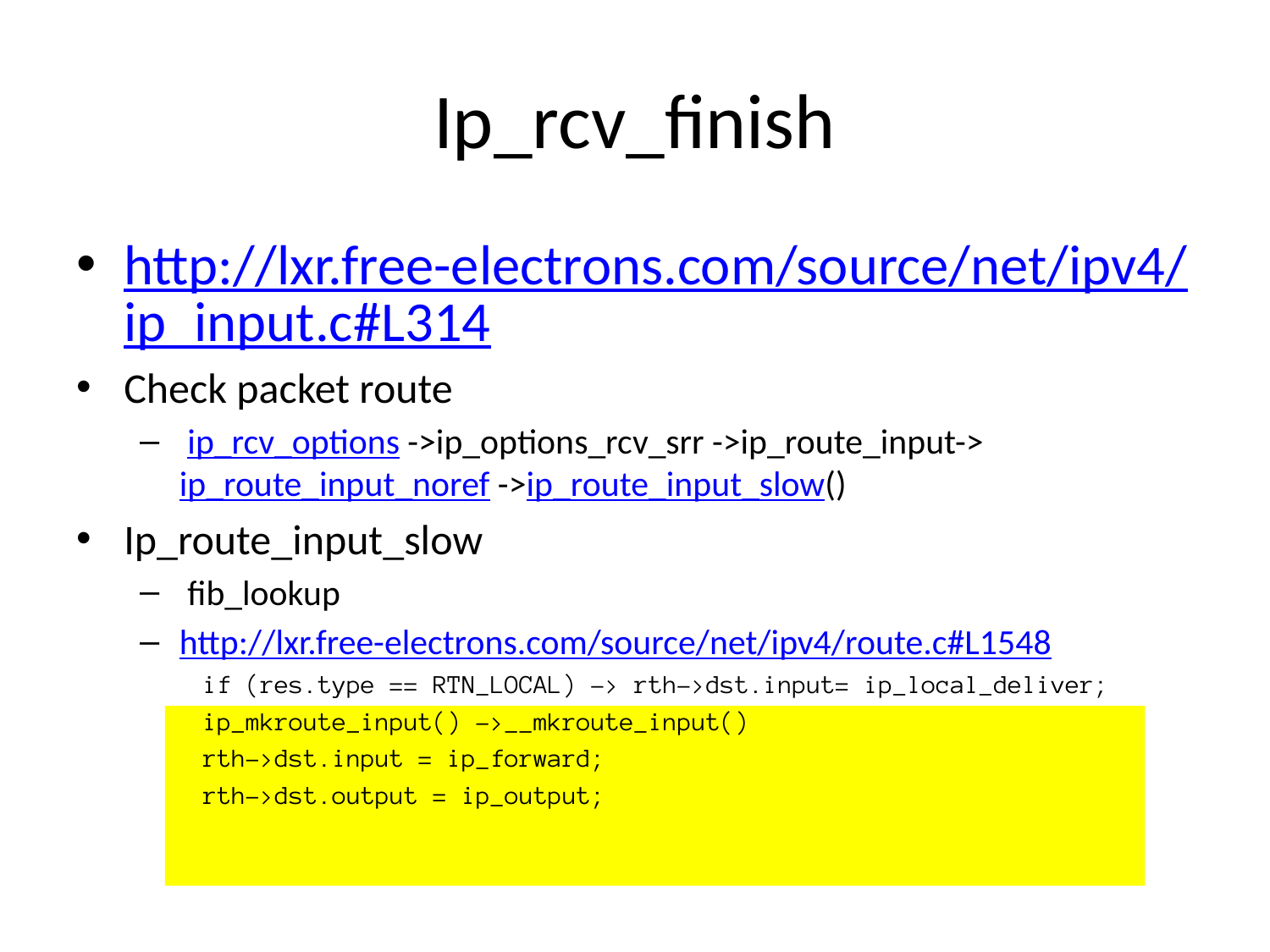

# Ip_rcv_finish
http://lxr.free-electrons.com/source/net/ipv4/ip_input.c#L314
Check packet route
 ip_rcv_options ->ip_options_rcv_srr ->ip_route_input->ip_route_input_noref ->ip_route_input_slow()
Ip_route_input_slow
 fib_lookup
http://lxr.free-electrons.com/source/net/ipv4/route.c#L1548
if (res.type == RTN_LOCAL) -> rth->dst.input= ip_local_deliver;
ip_mkroute_input() ->__mkroute_input()
rth->dst.input = ip_forward;
rth->dst.output = ip_output;